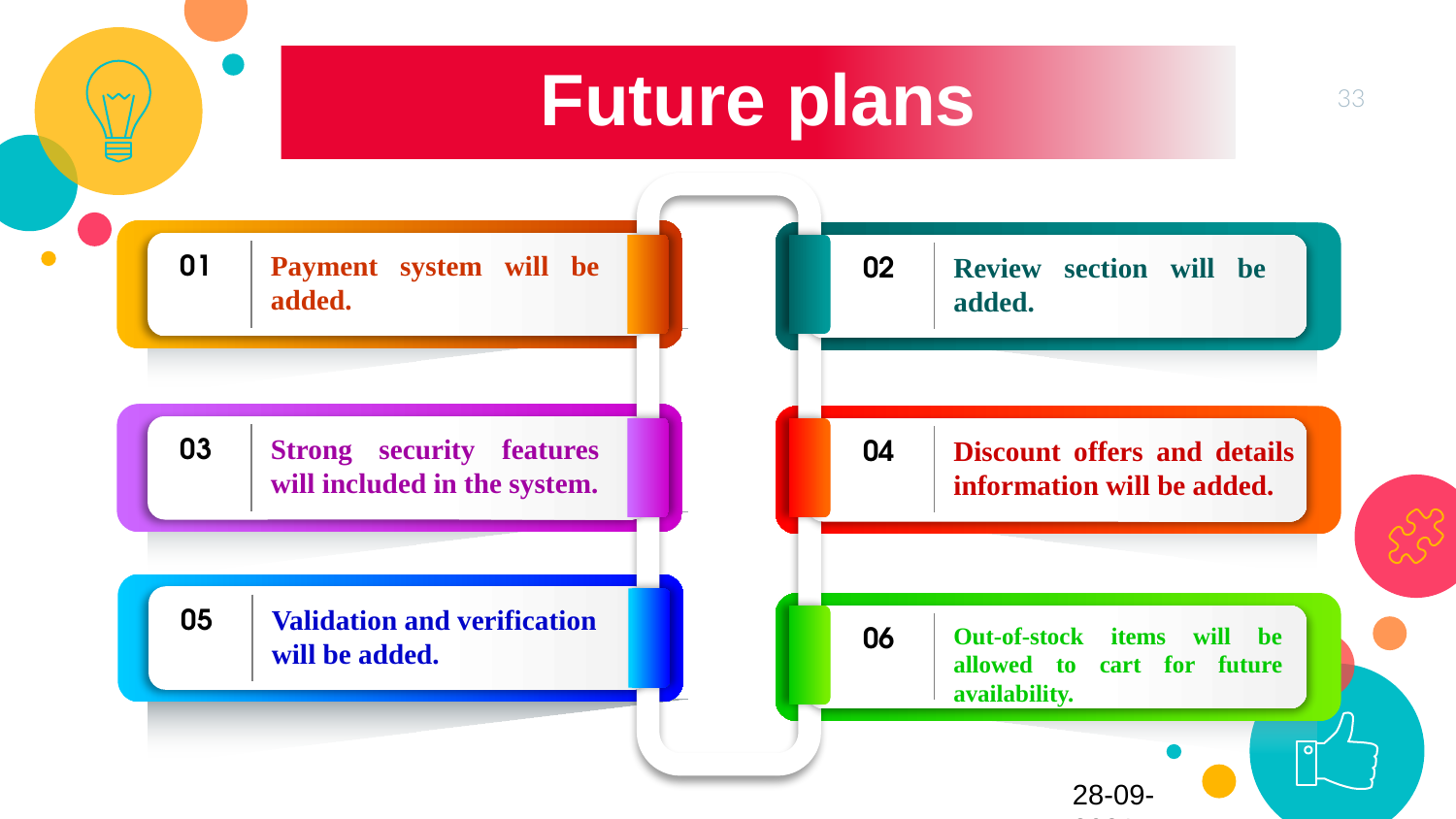

Future plans
33

01
Payment system will be added.
02
Review section will be added.

03
Strong security features will included in the system.
04
Discount offers and details information will be added.

05
Validation and verification will be added.

06
Out-of-stock items will be allowed to cart for future availability.

28-09-2021